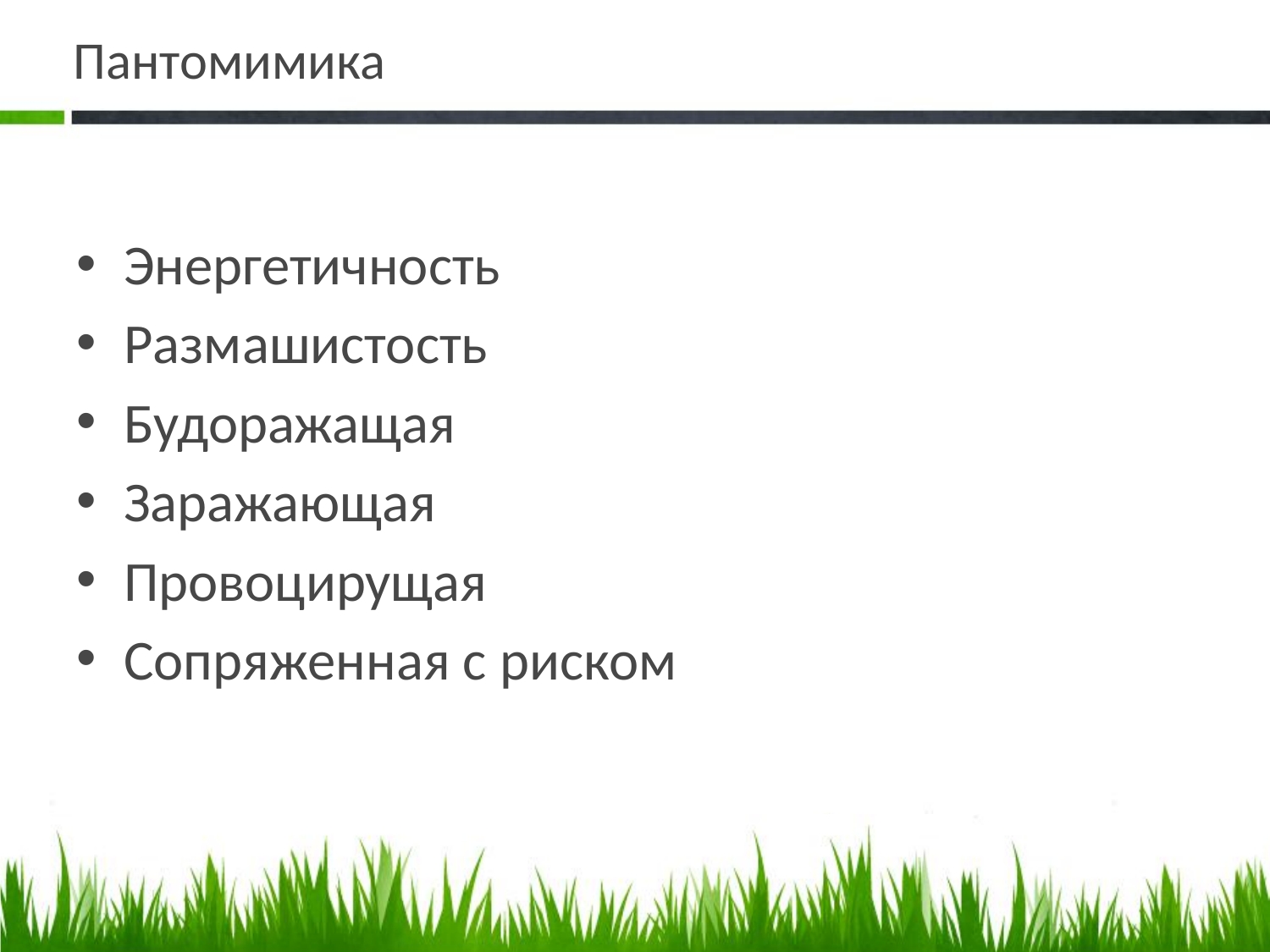

# Пантомимика
Энергетичность
Размашистость
Будоражащая
Заражающая
Провоцирущая
Сопряженная с риском